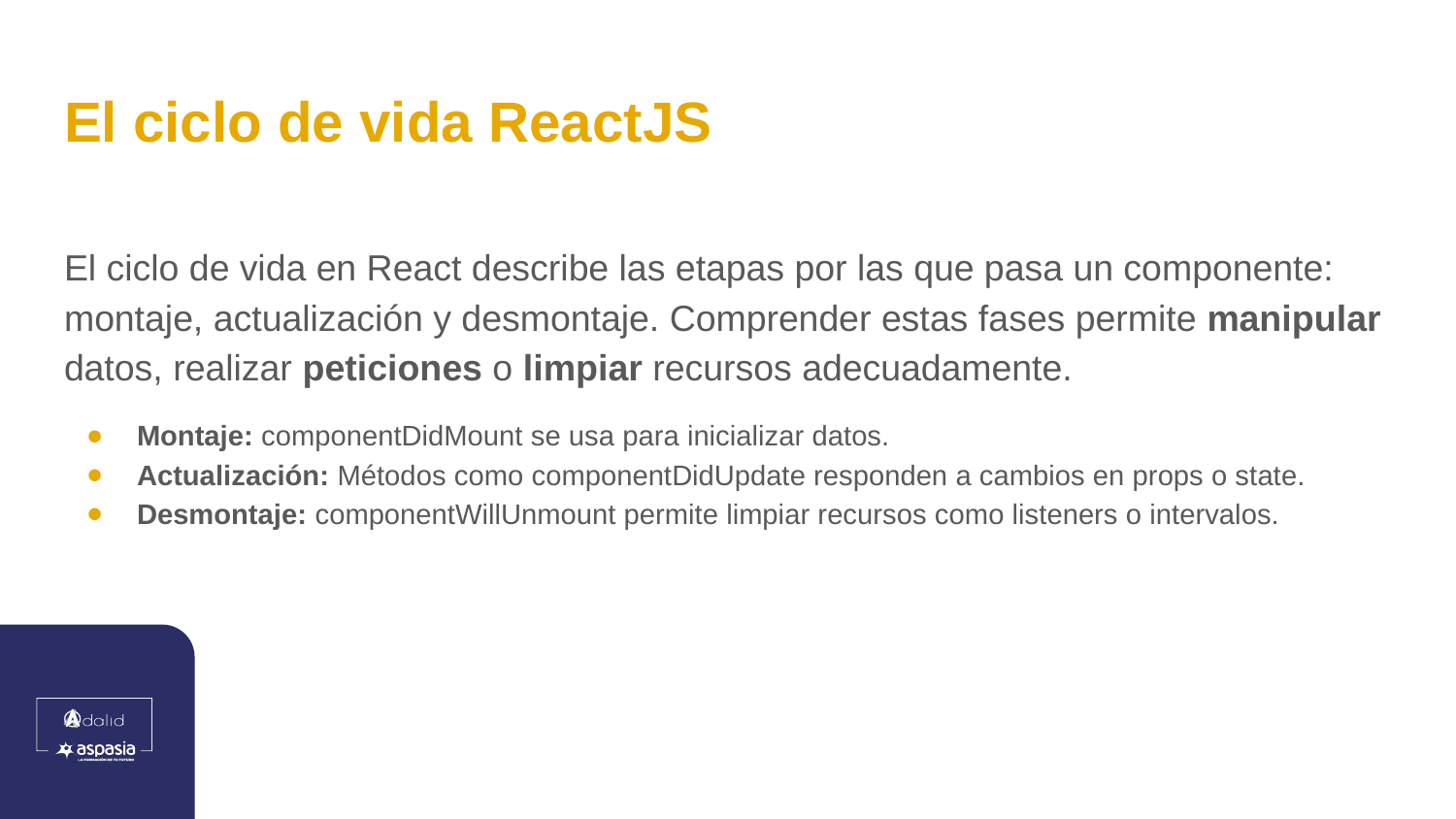

# El ciclo de vida ReactJS
El ciclo de vida en React describe las etapas por las que pasa un componente: montaje, actualización y desmontaje. Comprender estas fases permite manipular datos, realizar peticiones o limpiar recursos adecuadamente.
Montaje: componentDidMount se usa para inicializar datos.
Actualización: Métodos como componentDidUpdate responden a cambios en props o state.
Desmontaje: componentWillUnmount permite limpiar recursos como listeners o intervalos.